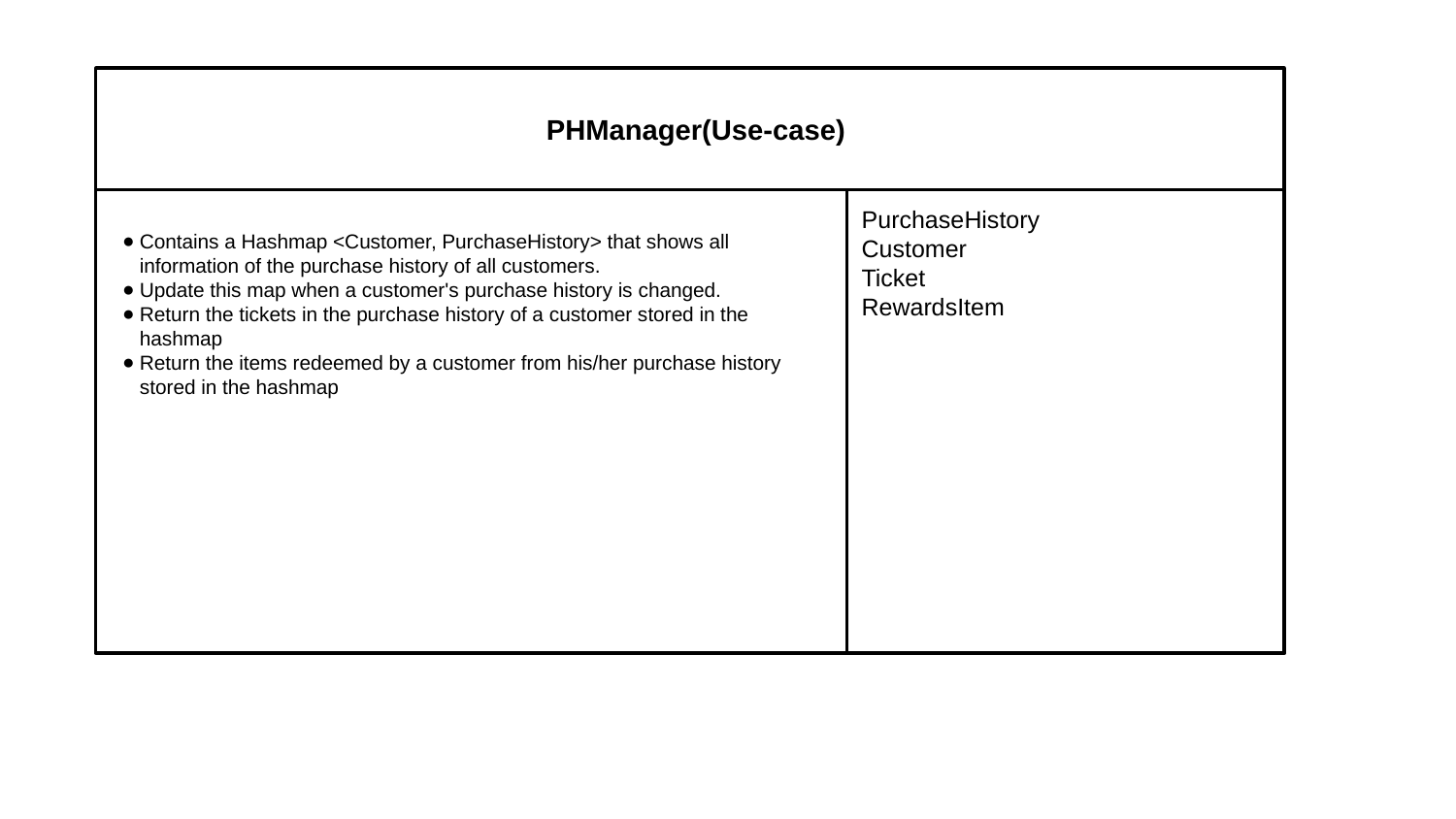

PHManager(Use-case)

Contains a Hashmap <Customer, PurchaseHistory> that shows all information of the purchase history of all customers.
Update this map when a customer's purchase history is changed.
Return the tickets in the purchase history of a customer stored in the hashmap
Return the items redeemed by a customer from his/her purchase history stored in the hashmap

PurchaseHistory
Customer
Ticket
RewardsItem